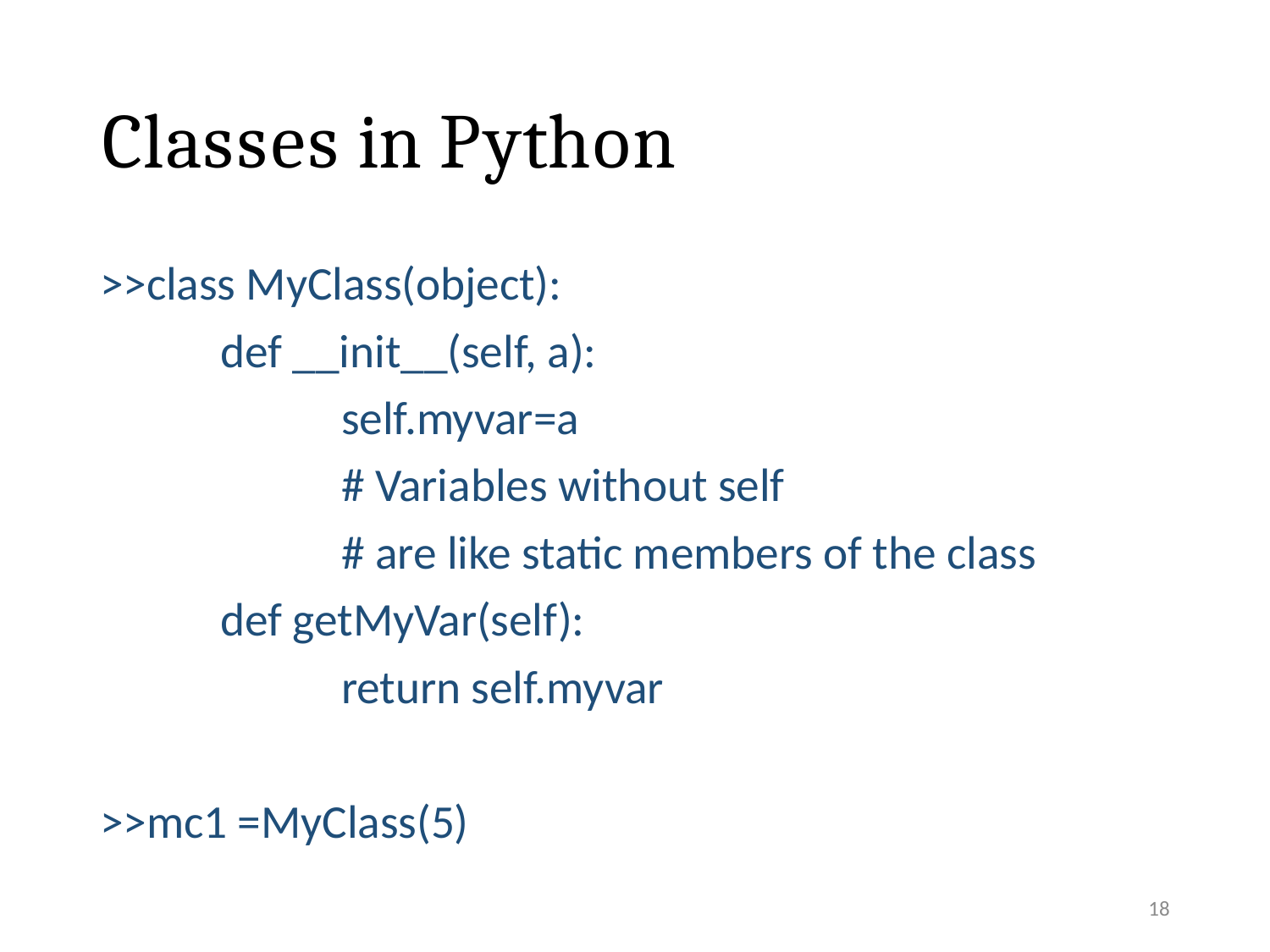

# Classes in Python
>>class MyClass(object):
	def __init__(self, a):
		self.myvar=a
		# Variables without self
		# are like static members of the class
	def getMyVar(self):
		return self.myvar

>>mc1 =MyClass(5)
18